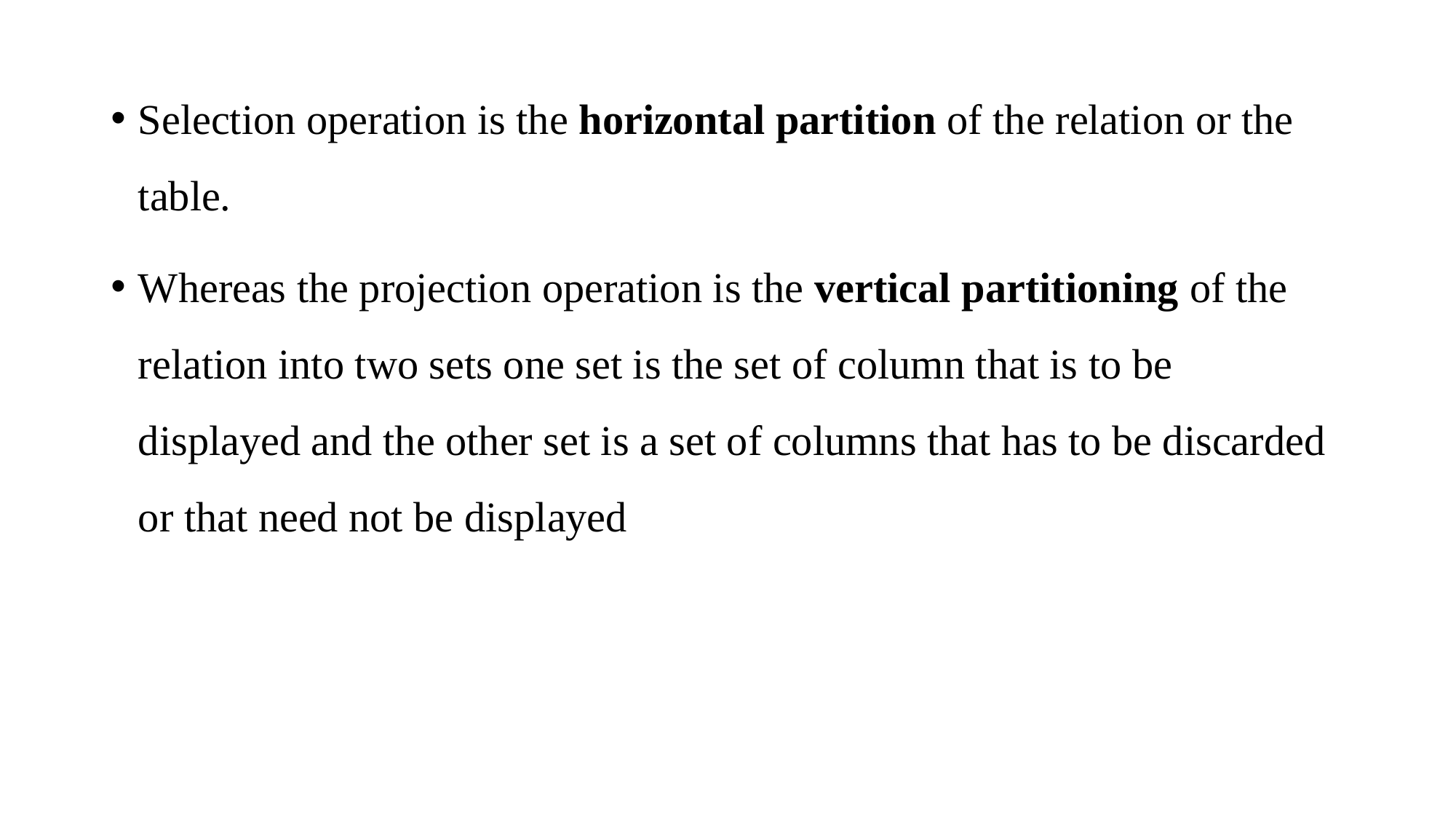

Selection operation is the horizontal partition of the relation or the table.
Whereas the projection operation is the vertical partitioning of the relation into two sets one set is the set of column that is to be displayed and the other set is a set of columns that has to be discarded or that need not be displayed